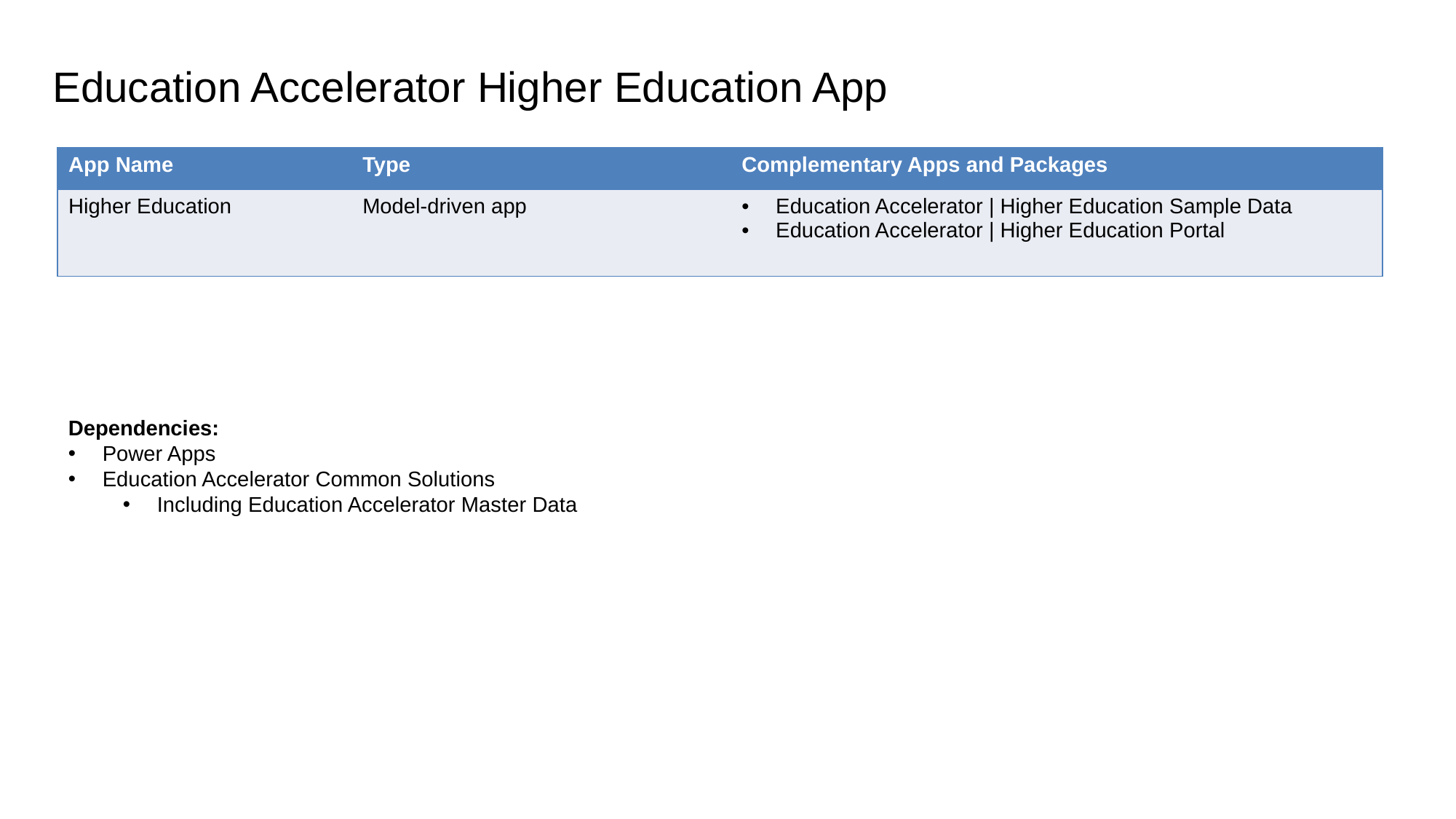

Education Accelerator Higher Education App
| App Name | Type | Complementary Apps and Packages |
| --- | --- | --- |
| Higher Education | Model-driven app | Education Accelerator | Higher Education Sample Data Education Accelerator | Higher Education Portal |
Dependencies:
Power Apps
Education Accelerator Common Solutions
Including Education Accelerator Master Data